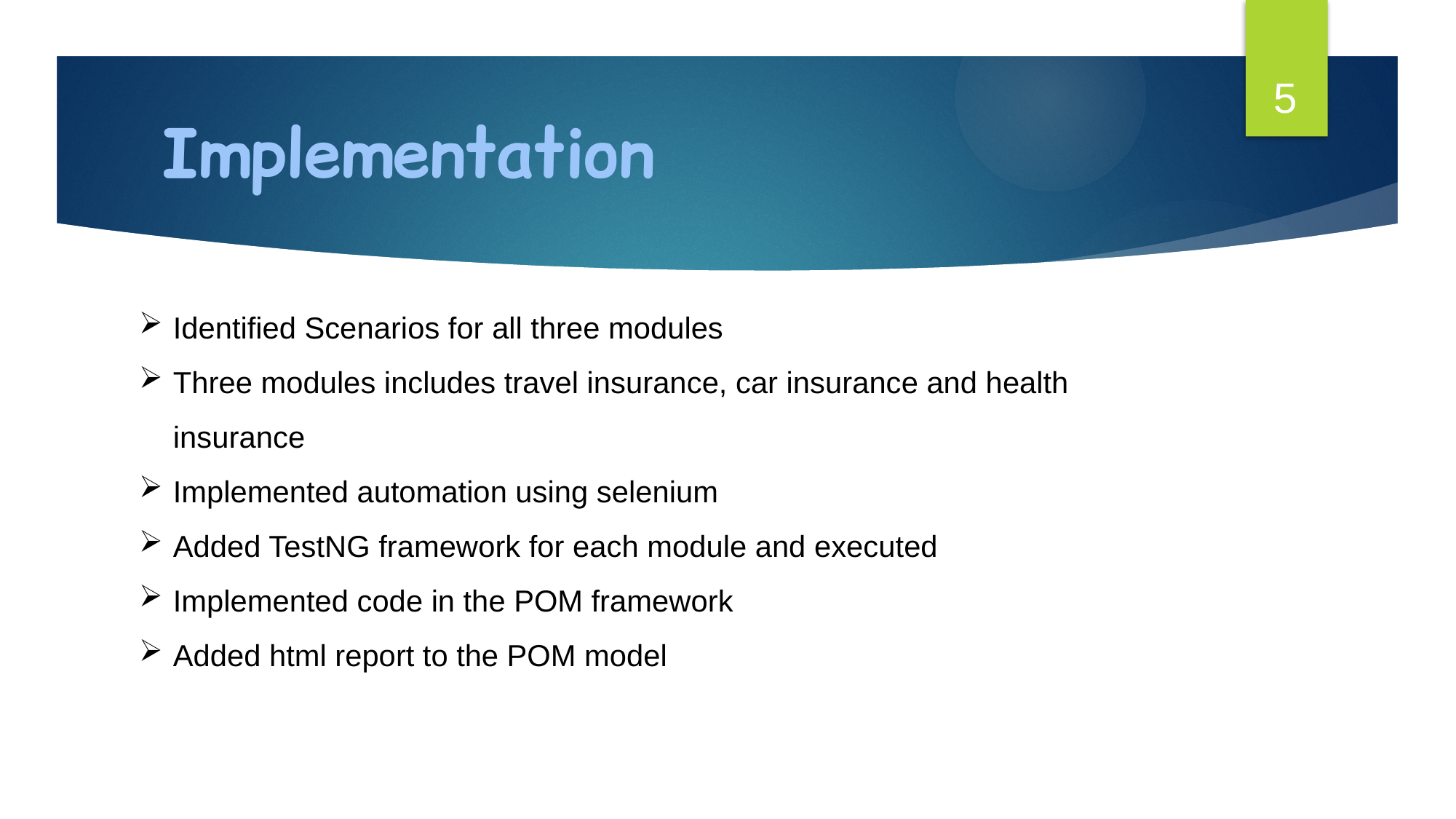

5
Implementation
Identified Scenarios for all three modules
Three modules includes travel insurance, car insurance and health insurance
Implemented automation using selenium
Added TestNG framework for each module and executed
Implemented code in the POM framework
Added html report to the POM model